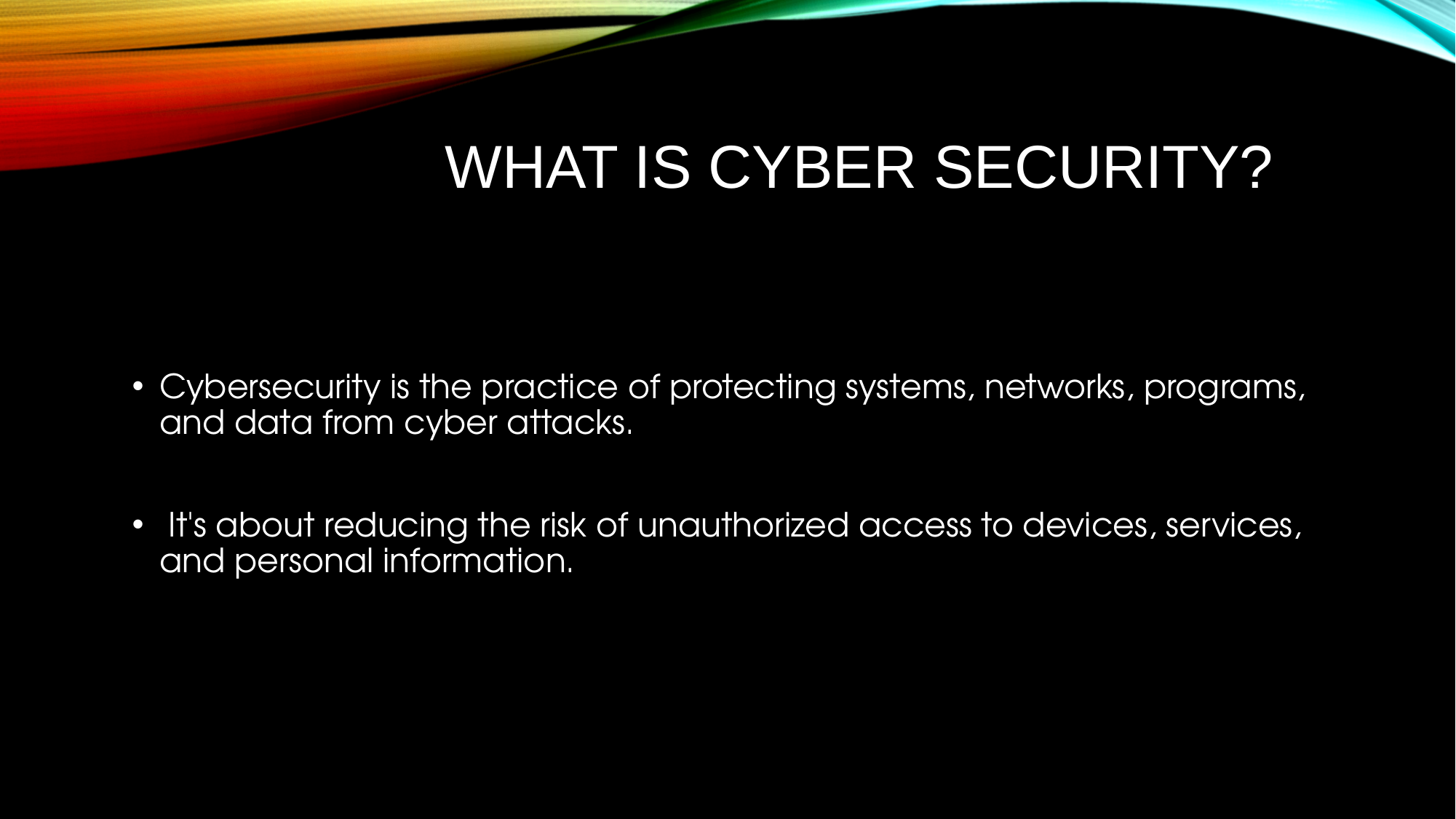

# What is Cyber Security?
Cybersecurity is the practice of protecting systems, networks, programs, and data from cyber attacks.

 It's about reducing the risk of unauthorized access to devices, services, and personal information.